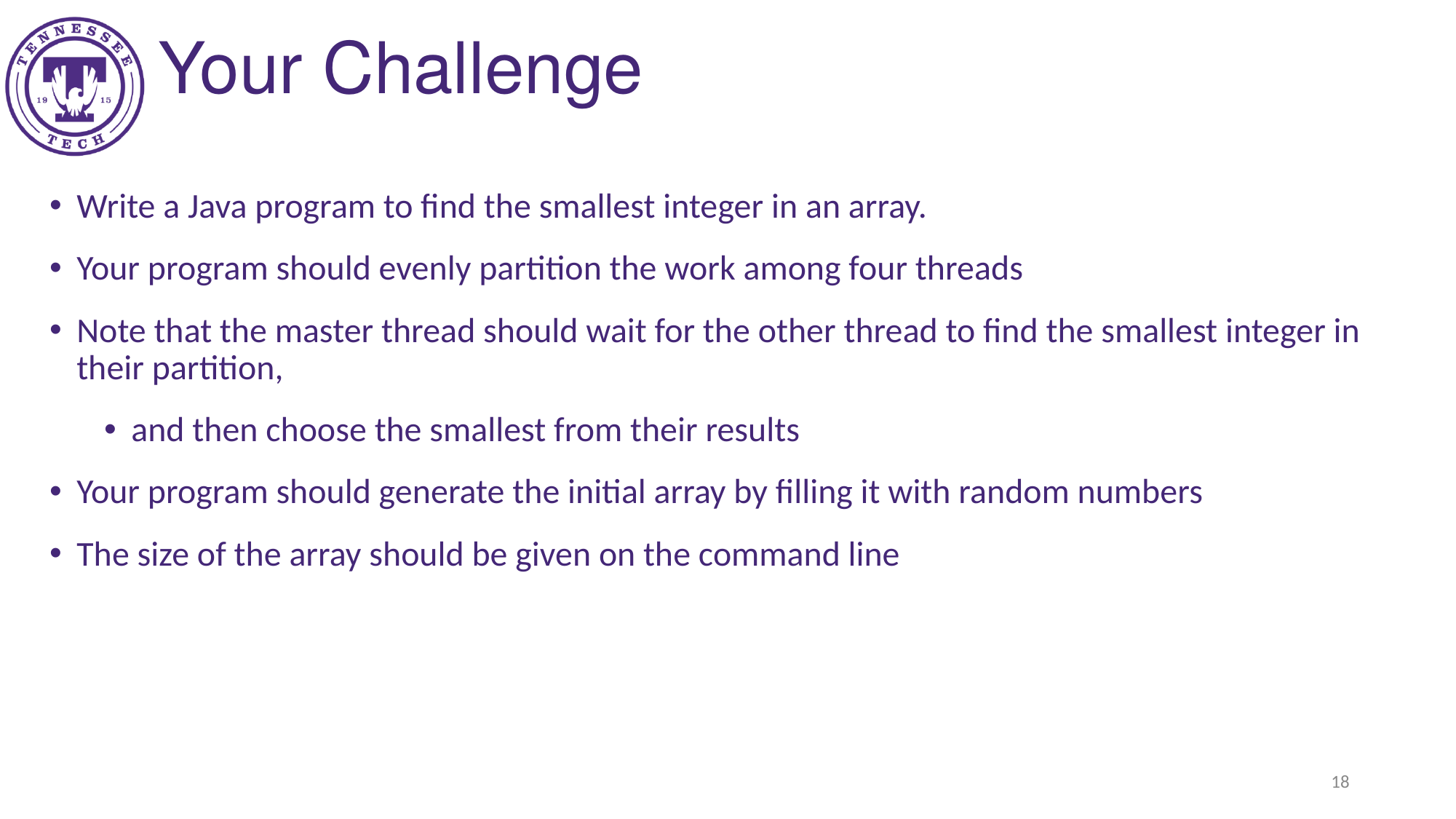

Your Challenge
Write a Java program to find the smallest integer in an array.
Your program should evenly partition the work among four threads
Note that the master thread should wait for the other thread to find the smallest integer in their partition,
and then choose the smallest from their results
Your program should generate the initial array by filling it with random numbers
The size of the array should be given on the command line
18